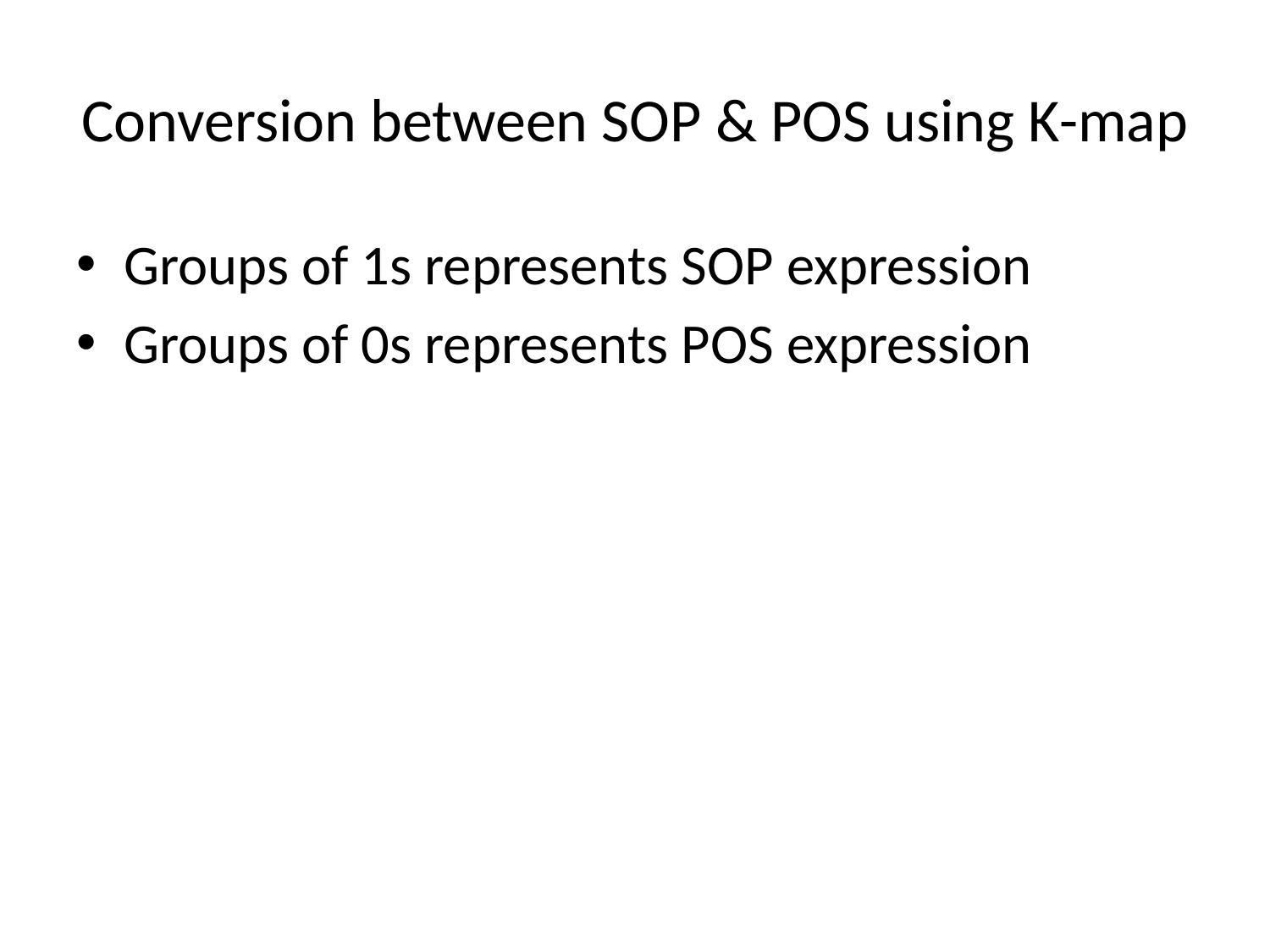

# Conversion between SOP & POS using K-map
Groups of 1s represents SOP expression
Groups of 0s represents POS expression